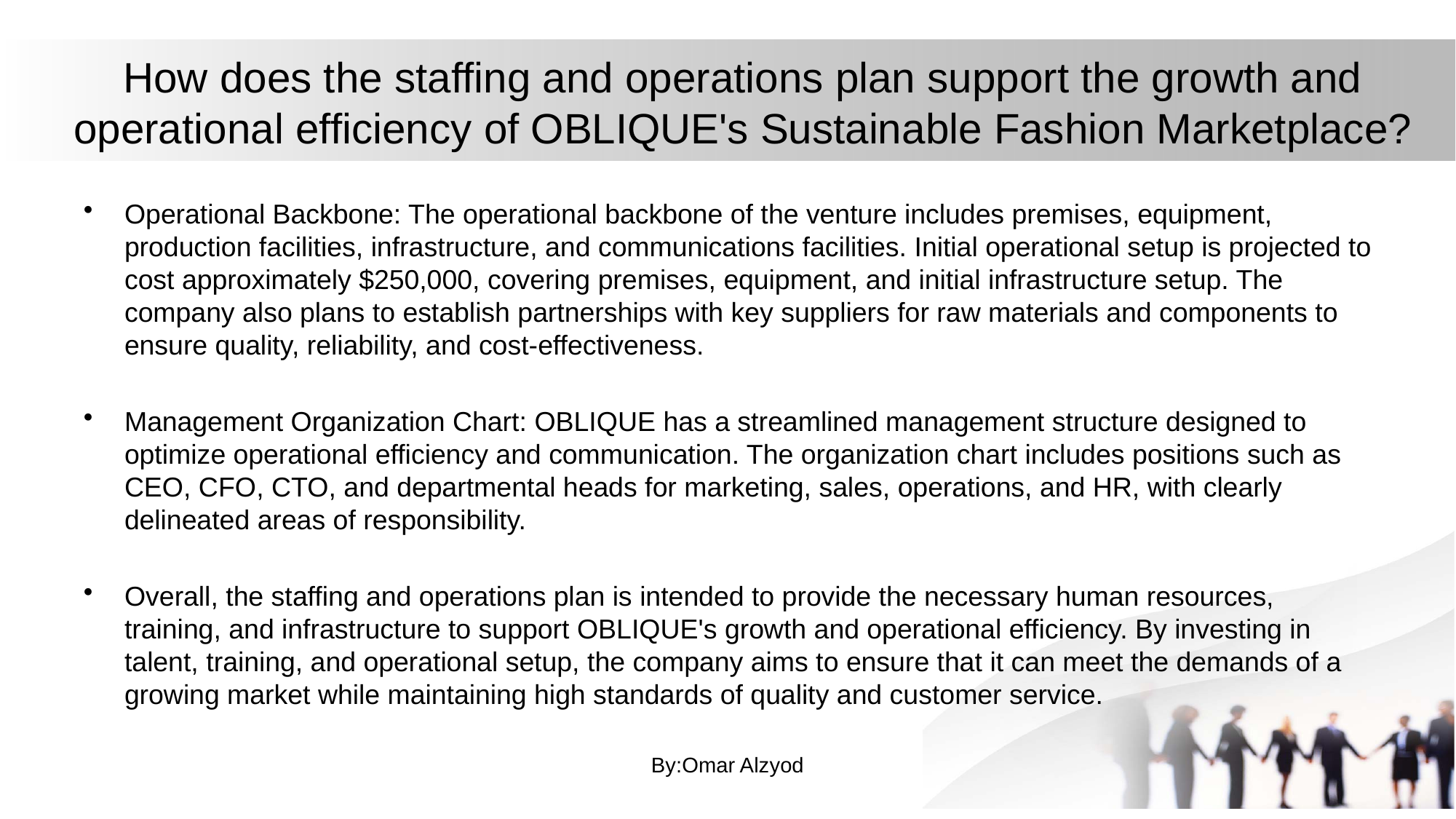

# How does the staffing and operations plan support the growth and operational efficiency of OBLIQUE's Sustainable Fashion Marketplace?
Operational Backbone: The operational backbone of the venture includes premises, equipment, production facilities, infrastructure, and communications facilities. Initial operational setup is projected to cost approximately $250,000, covering premises, equipment, and initial infrastructure setup. The company also plans to establish partnerships with key suppliers for raw materials and components to ensure quality, reliability, and cost-effectiveness.

Management Organization Chart: OBLIQUE has a streamlined management structure designed to optimize operational efficiency and communication. The organization chart includes positions such as CEO, CFO, CTO, and departmental heads for marketing, sales, operations, and HR, with clearly delineated areas of responsibility.

Overall, the staffing and operations plan is intended to provide the necessary human resources, training, and infrastructure to support OBLIQUE's growth and operational efficiency. By investing in talent, training, and operational setup, the company aims to ensure that it can meet the demands of a growing market while maintaining high standards of quality and customer service.

By:Omar Alzyod